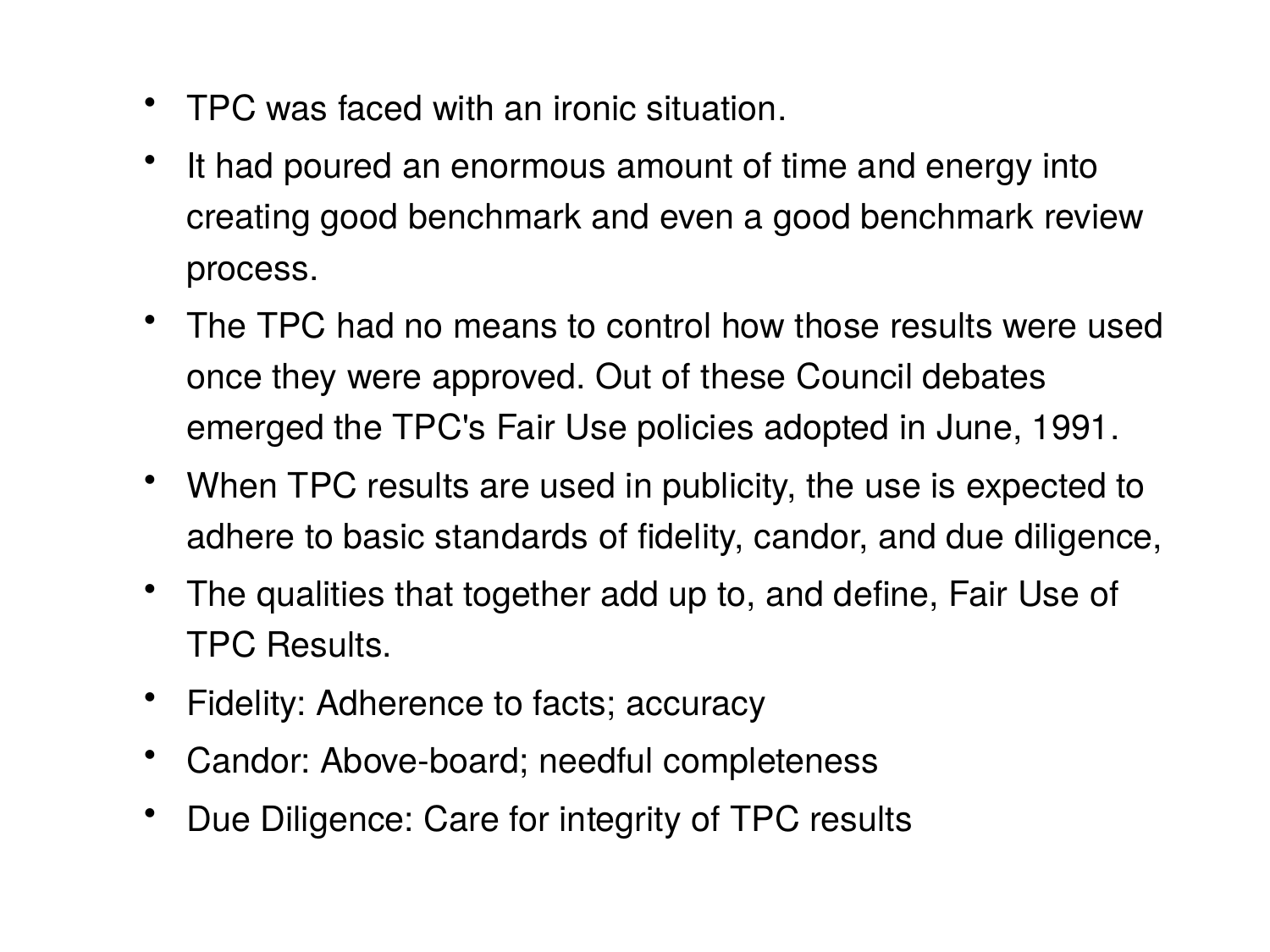

TPC was faced with an ironic situation.
It had poured an enormous amount of time and energy into creating good benchmark and even a good benchmark review process.
The TPC had no means to control how those results were used once they were approved. Out of these Council debates emerged the TPC's Fair Use policies adopted in June, 1991.
When TPC results are used in publicity, the use is expected to adhere to basic standards of fidelity, candor, and due diligence,
The qualities that together add up to, and define, Fair Use of TPC Results.
Fidelity: Adherence to facts; accuracy
Candor: Above-board; needful completeness
Due Diligence: Care for integrity of TPC results